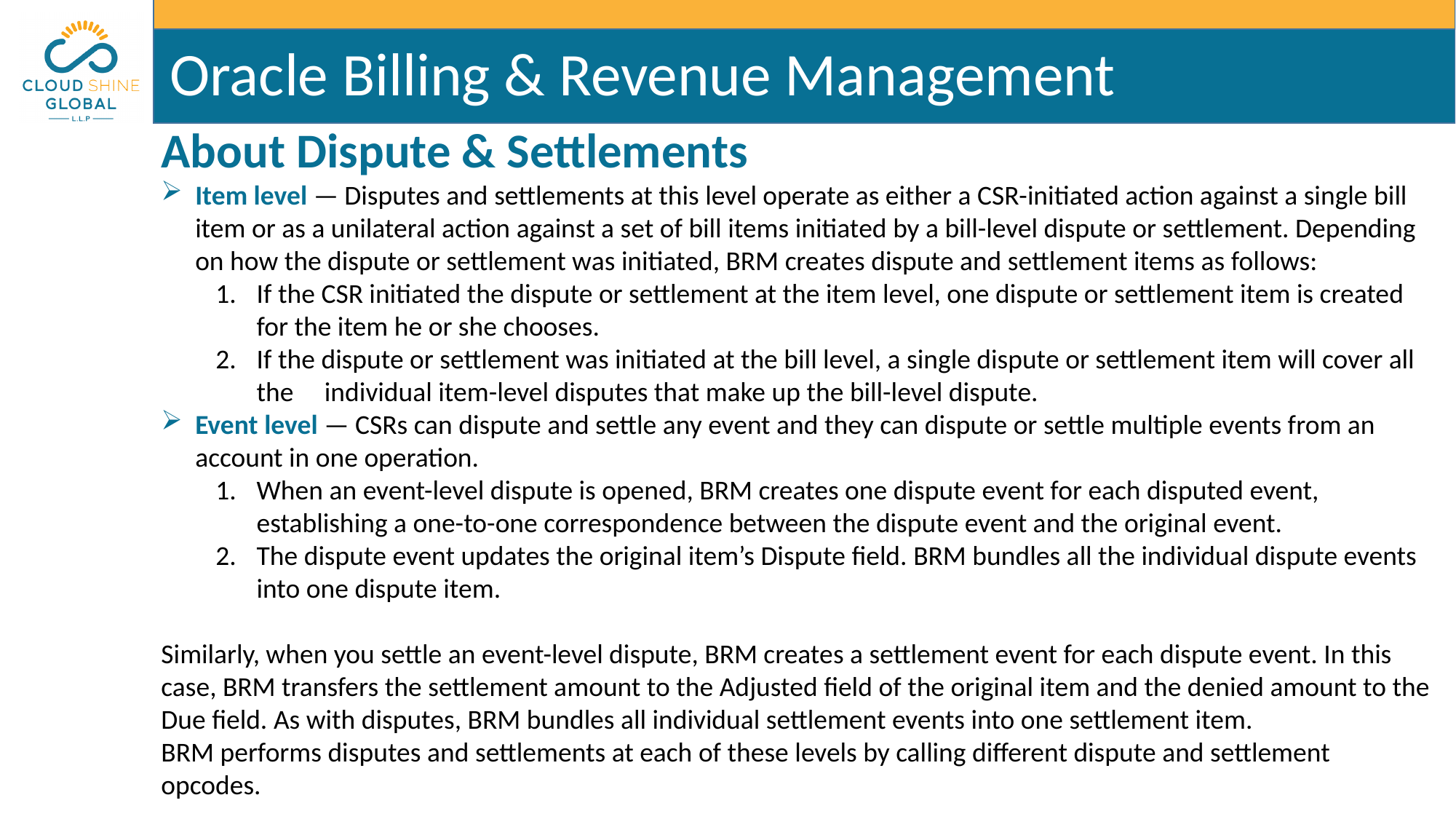

About Dispute & Settlements
Item level — Disputes and settlements at this level operate as either a CSR-initiated action against a single bill item or as a unilateral action against a set of bill items initiated by a bill-level dispute or settlement. Depending on how the dispute or settlement was initiated, BRM creates dispute and settlement items as follows:
If the CSR initiated the dispute or settlement at the item level, one dispute or settlement item is created for the item he or she chooses.
If the dispute or settlement was initiated at the bill level, a single dispute or settlement item will cover all the     individual item-level disputes that make up the bill-level dispute.
Event level — CSRs can dispute and settle any event and they can dispute or settle multiple events from an account in one operation.
When an event-level dispute is opened, BRM creates one dispute event for each disputed event, establishing a one-to-one correspondence between the dispute event and the original event.
The dispute event updates the original item’s Dispute field. BRM bundles all the individual dispute events into one dispute item.

Similarly, when you settle an event-level dispute, BRM creates a settlement event for each dispute event. In this case, BRM transfers the settlement amount to the Adjusted field of the original item and the denied amount to the Due field. As with disputes, BRM bundles all individual settlement events into one settlement item.
BRM performs disputes and settlements at each of these levels by calling different dispute and settlement opcodes.